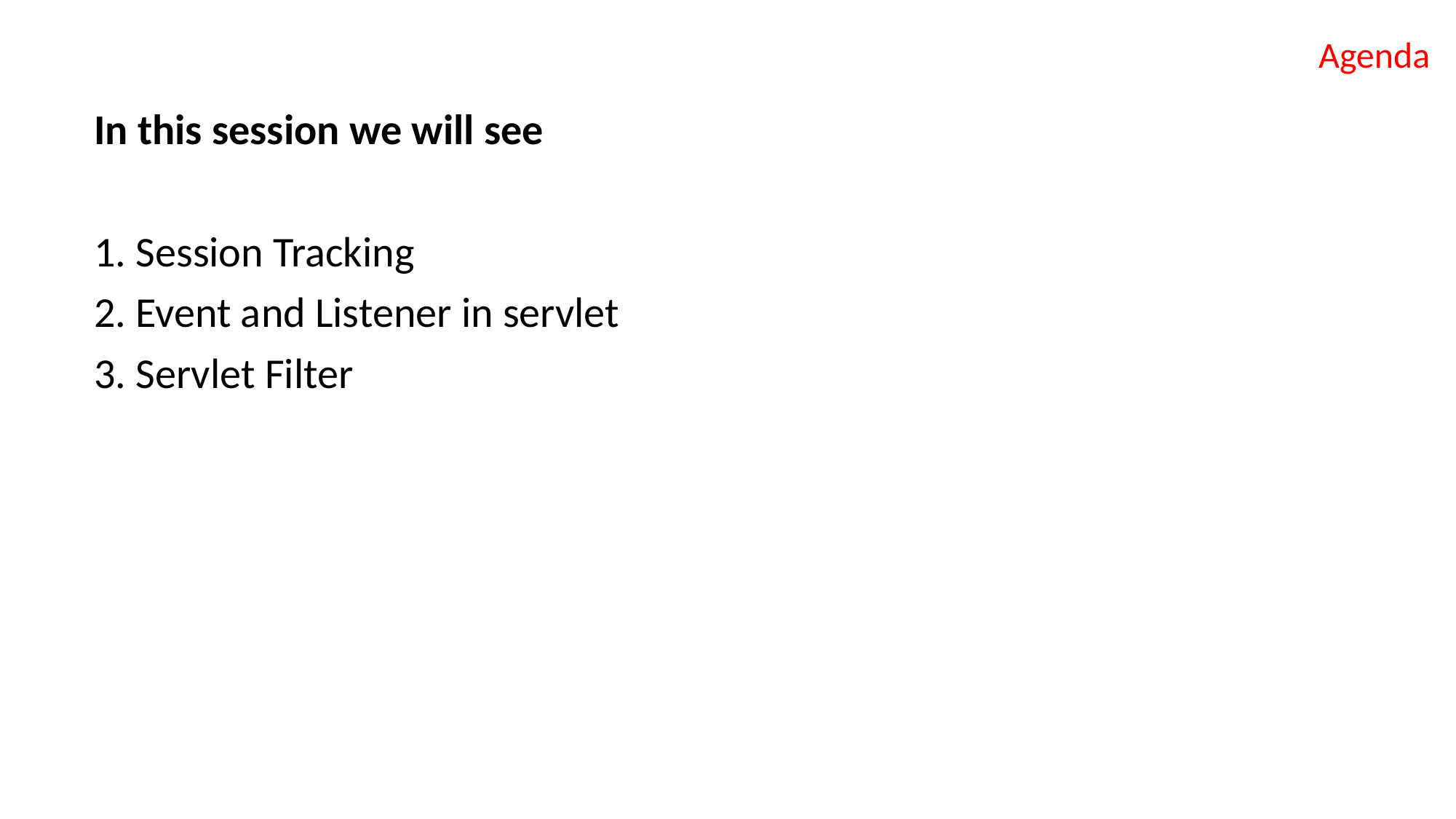

# Agenda
In this session we will see

1. Session Tracking
2. Event and Listener in servlet
3. Servlet Filter